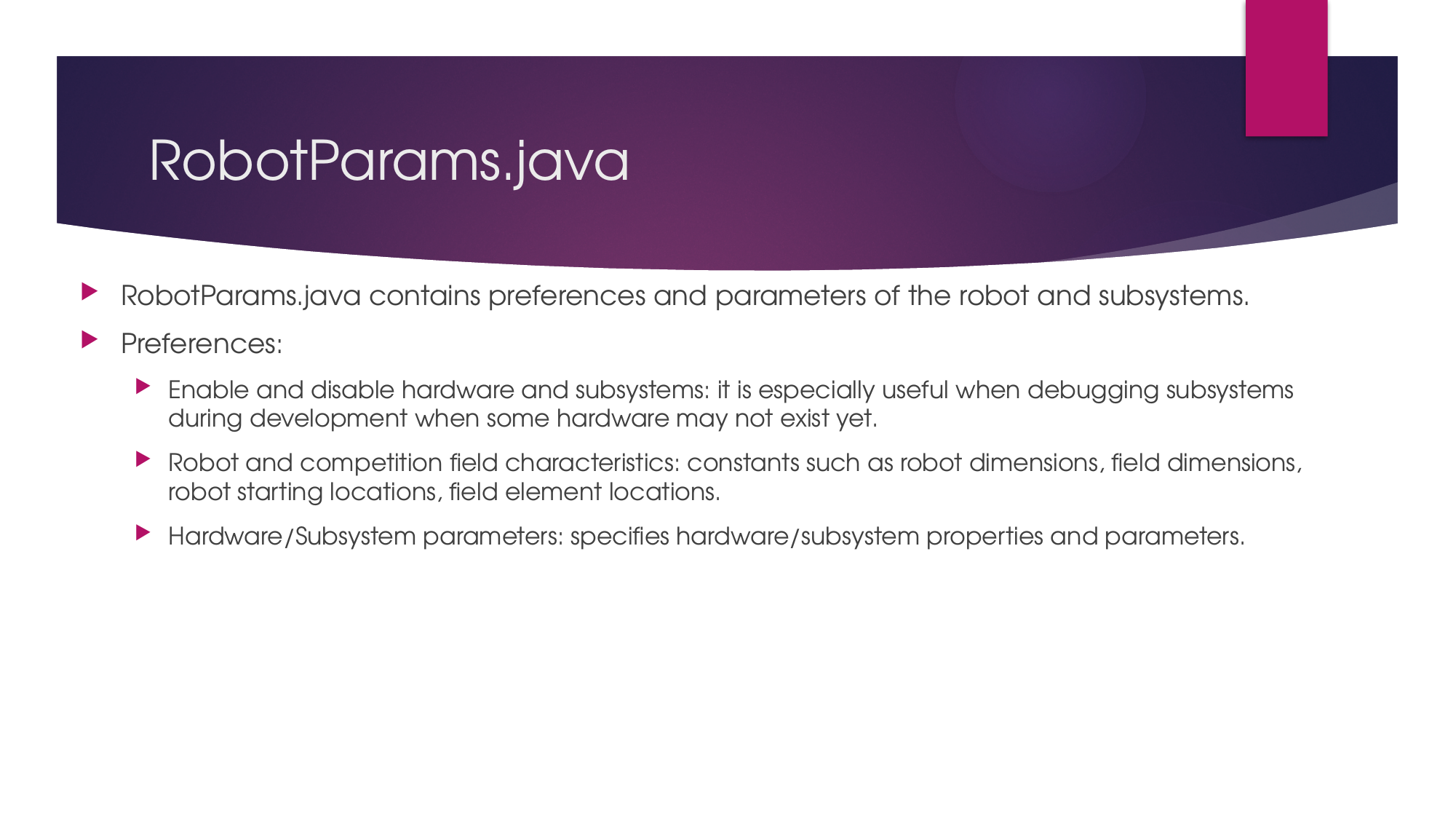

# RobotParams.java
RobotParams.java contains preferences and parameters of the robot and subsystems.
Preferences:
Enable and disable hardware and subsystems: it is especially useful when debugging subsystems during development when some hardware may not exist yet.
Robot and competition field characteristics: constants such as robot dimensions, field dimensions, robot starting locations, field element locations.
Hardware/Subsystem parameters: specifies hardware/subsystem properties and parameters.